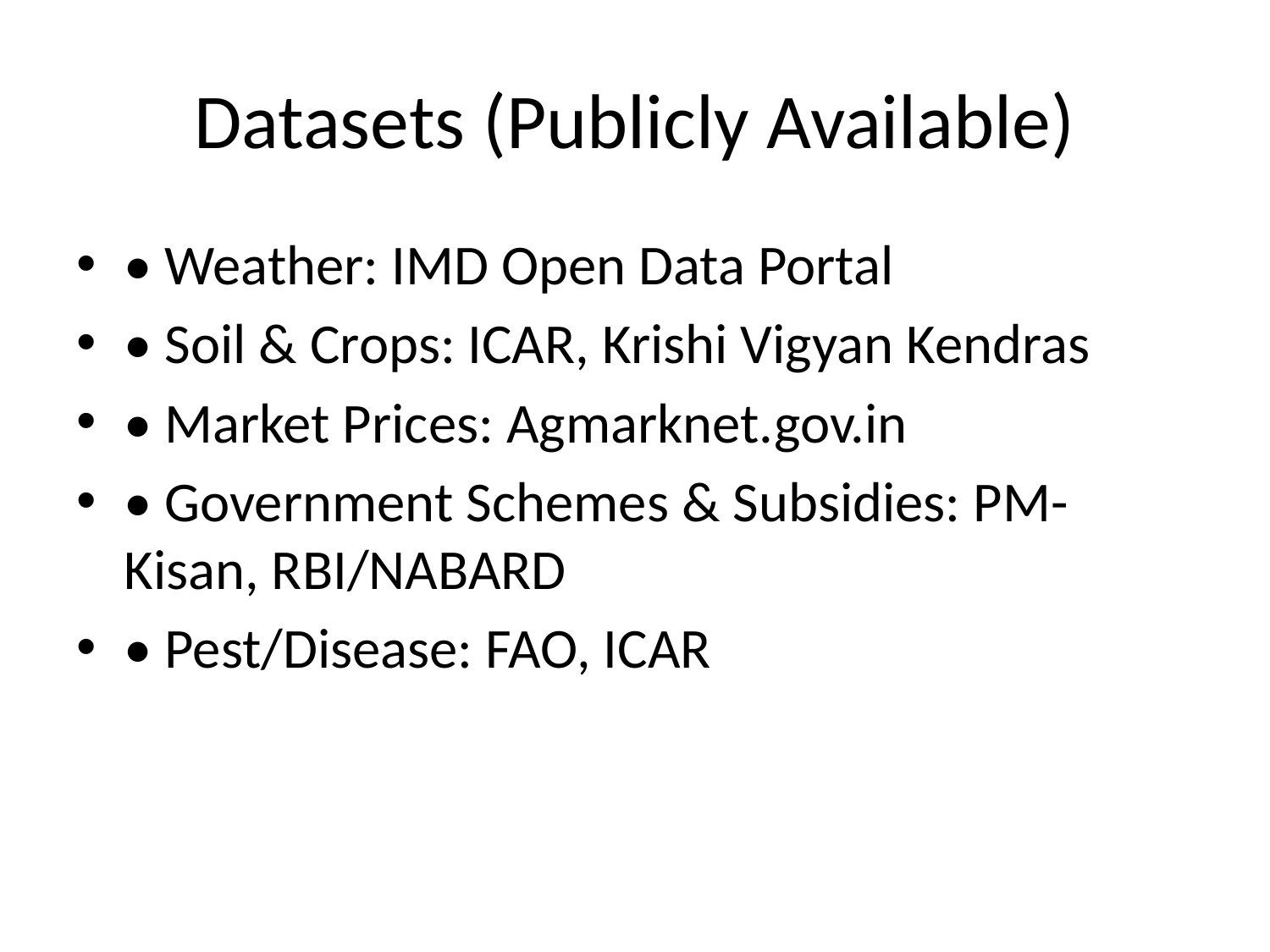

# Datasets (Publicly Available)
• Weather: IMD Open Data Portal
• Soil & Crops: ICAR, Krishi Vigyan Kendras
• Market Prices: Agmarknet.gov.in
• Government Schemes & Subsidies: PM-Kisan, RBI/NABARD
• Pest/Disease: FAO, ICAR